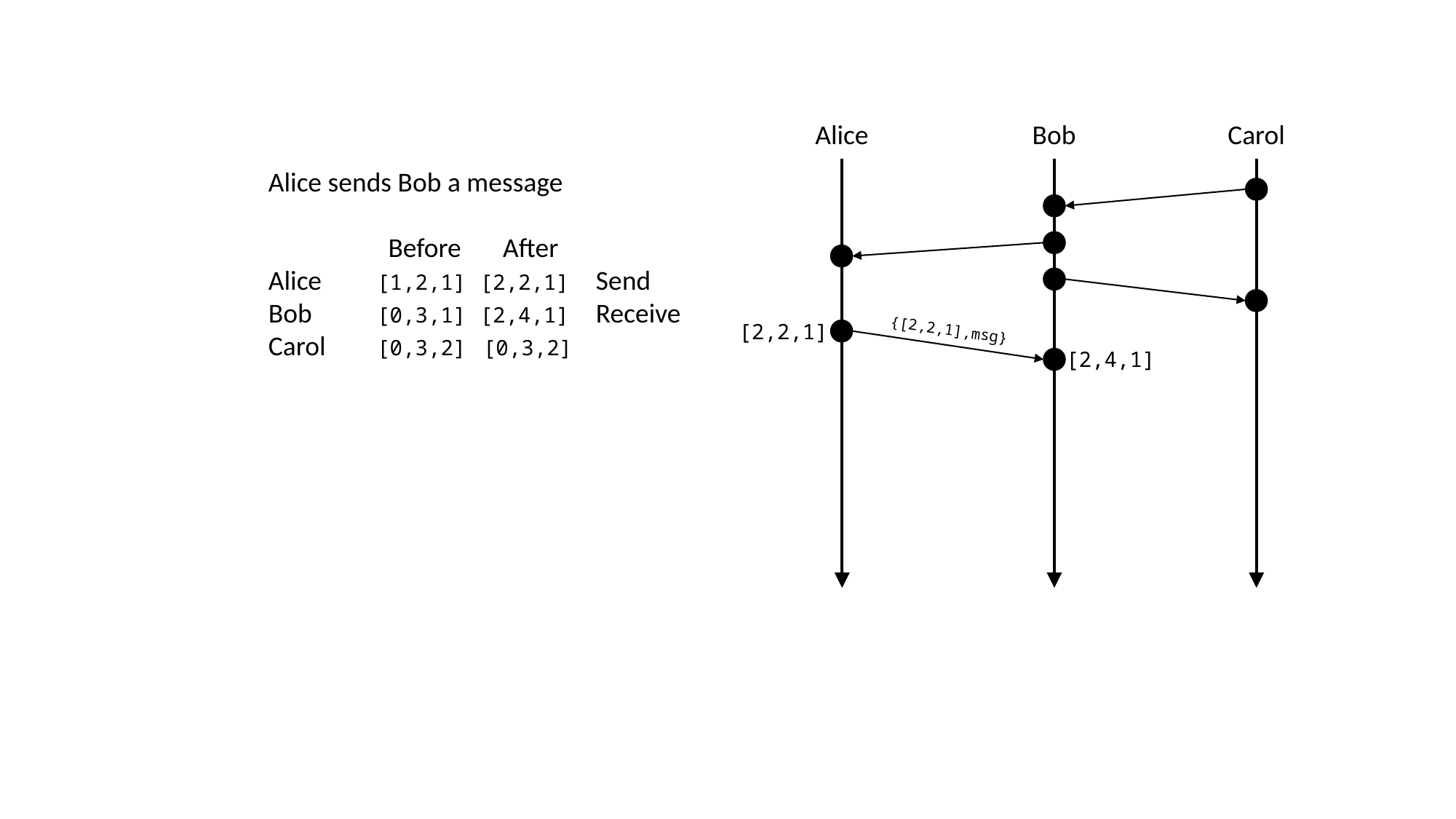

Alice
Bob
Carol

[2,2,1]
{[2,2,1],msg}

[2,4,1]

Alice sends Bob a message

	 Before	 After
Alice	[1,2,1]	[2,2,1] 	Send
Bob	[0,3,1]	[2,4,1] 	Receive
Carol	[0,3,2]	[0,3,2]